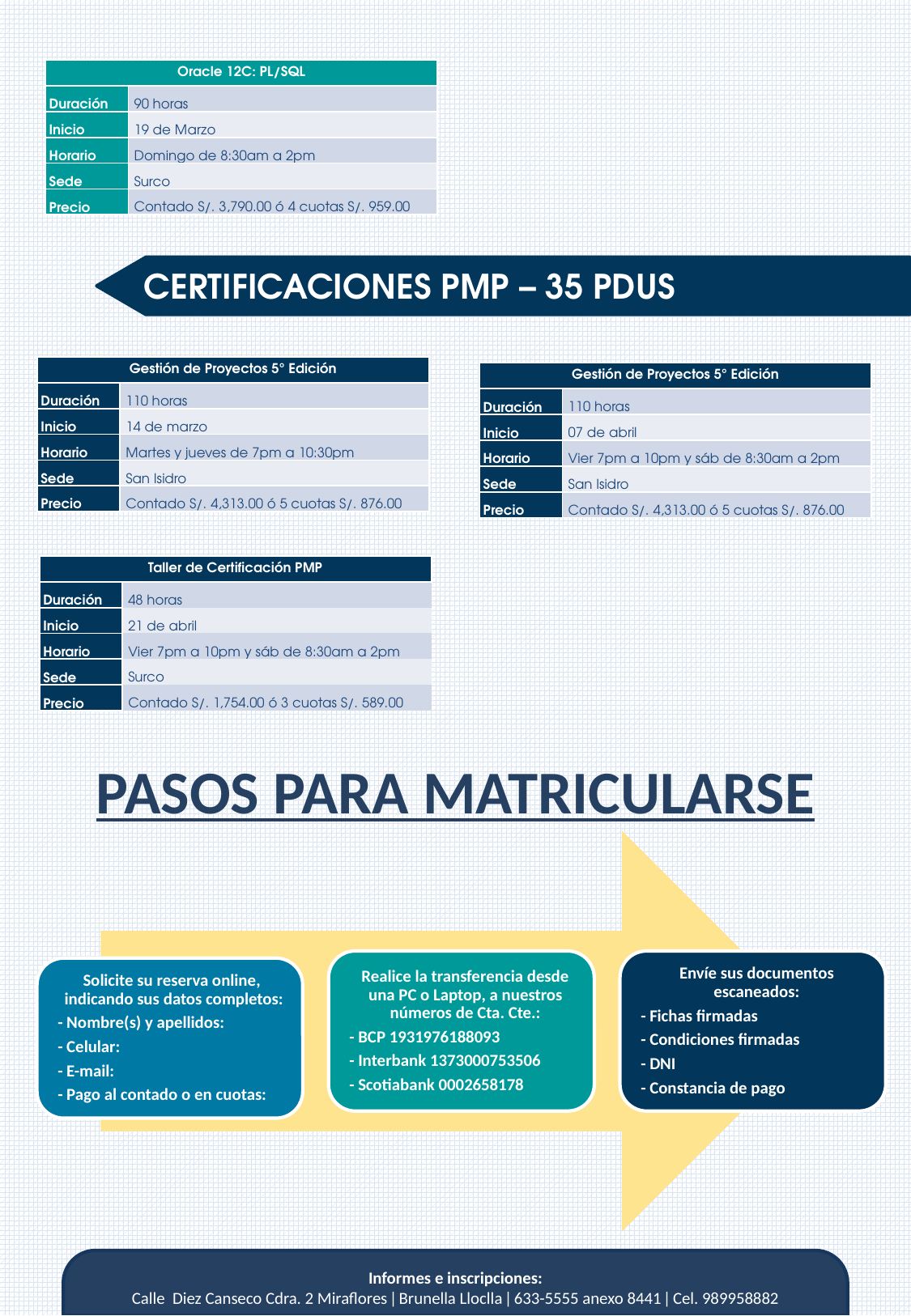

| Oracle 12C: PL/SQL |  |
| --- | --- |
| Duración | 90 horas |
| Inicio | 19 de Marzo |
| Horario | Domingo de 8:30am a 2pm |
| Sede | Surco |
| Precio | Contado S/. 3,790.00 ó 4 cuotas S/. 959.00 |
CERTIFICACIONES PMP – 35 PDUS
| Gestión de Proyectos 5° Edición |  |
| --- | --- |
| Duración | 110 horas |
| Inicio | 14 de marzo |
| Horario | Martes y jueves de 7pm a 10:30pm |
| Sede | San Isidro |
| Precio | Contado S/. 4,313.00 ó 5 cuotas S/. 876.00 |
| Gestión de Proyectos 5° Edición |  |
| --- | --- |
| Duración | 110 horas |
| Inicio | 07 de abril |
| Horario | Vier 7pm a 10pm y sáb de 8:30am a 2pm |
| Sede | San Isidro |
| Precio | Contado S/. 4,313.00 ó 5 cuotas S/. 876.00 |
| Taller de Certificación PMP |  |
| --- | --- |
| Duración | 48 horas |
| Inicio | 21 de abril |
| Horario | Vier 7pm a 10pm y sáb de 8:30am a 2pm |
| Sede | Surco |
| Precio | Contado S/. 1,754.00 ó 3 cuotas S/. 589.00 |
PASOS PARA MATRICULARSE
Solicite su reserva online,  indicando sus datos completos:
- Nombre(s) y apellidos:
- Celular:
- E-mail:
- Pago al contado o en cuotas:
Realice la transferencia desde una PC o Laptop, a nuestros números de Cta. Cte.:
- BCP 1931976188093
- Interbank 1373000753506
- Scotiabank 0002658178
Envíe sus documentos escaneados:
- Fichas firmadas
- Condiciones firmadas
- DNI
- Constancia de pago
Informes e inscripciones:
Calle  Diez Canseco Cdra. 2 Miraflores ǀ Brunella Lloclla ǀ 633-5555 anexo 8441 ǀ Cel. 989958882